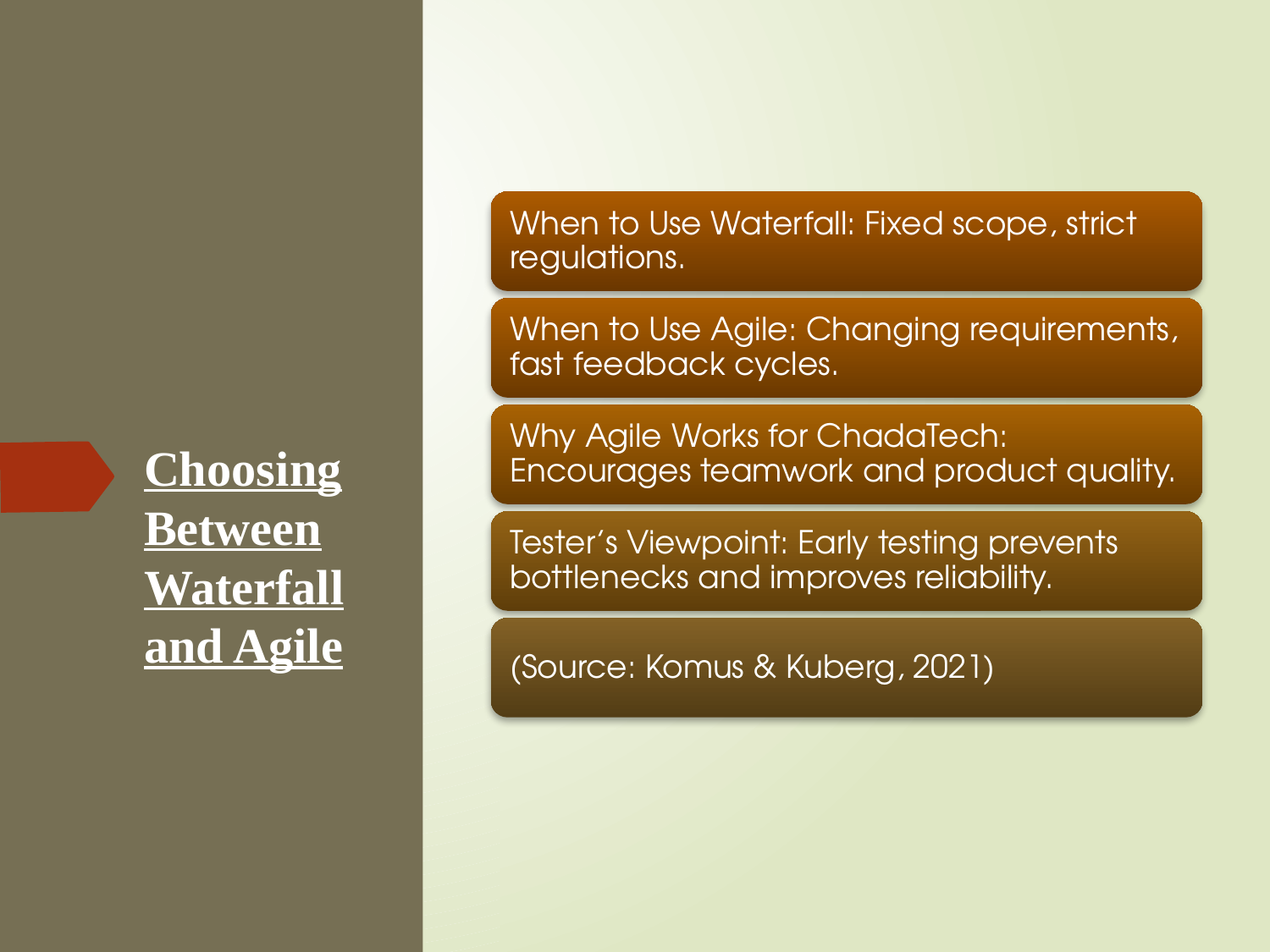

When to Use Waterfall: Fixed scope, strict regulations.
When to Use Agile: Changing requirements, fast feedback cycles.
Why Agile Works for ChadaTech: Encourages teamwork and product quality.
Tester’s Viewpoint: Early testing prevents bottlenecks and improves reliability.
(Source: Komus & Kuberg, 2021)
# Choosing Between Waterfall and Agile